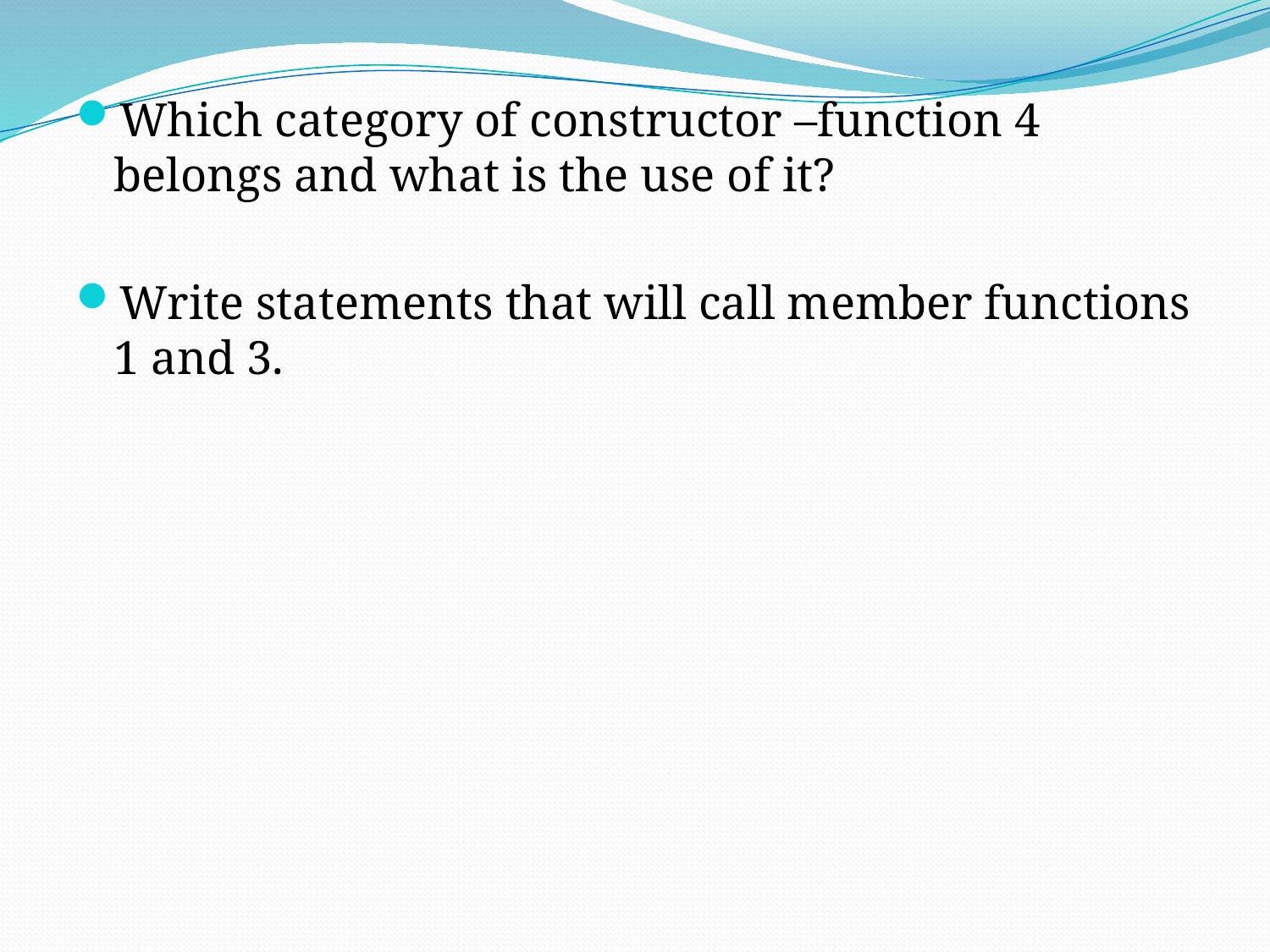

Which category of constructor –function 4 belongs and what is the use of it?

Write statements that will call member functions 1 and 3.
1)Copy constructor-It is used to copy the data from an existing object to another object being constructed.

2)Match m;	//function 1
Match n(10);	//function 3